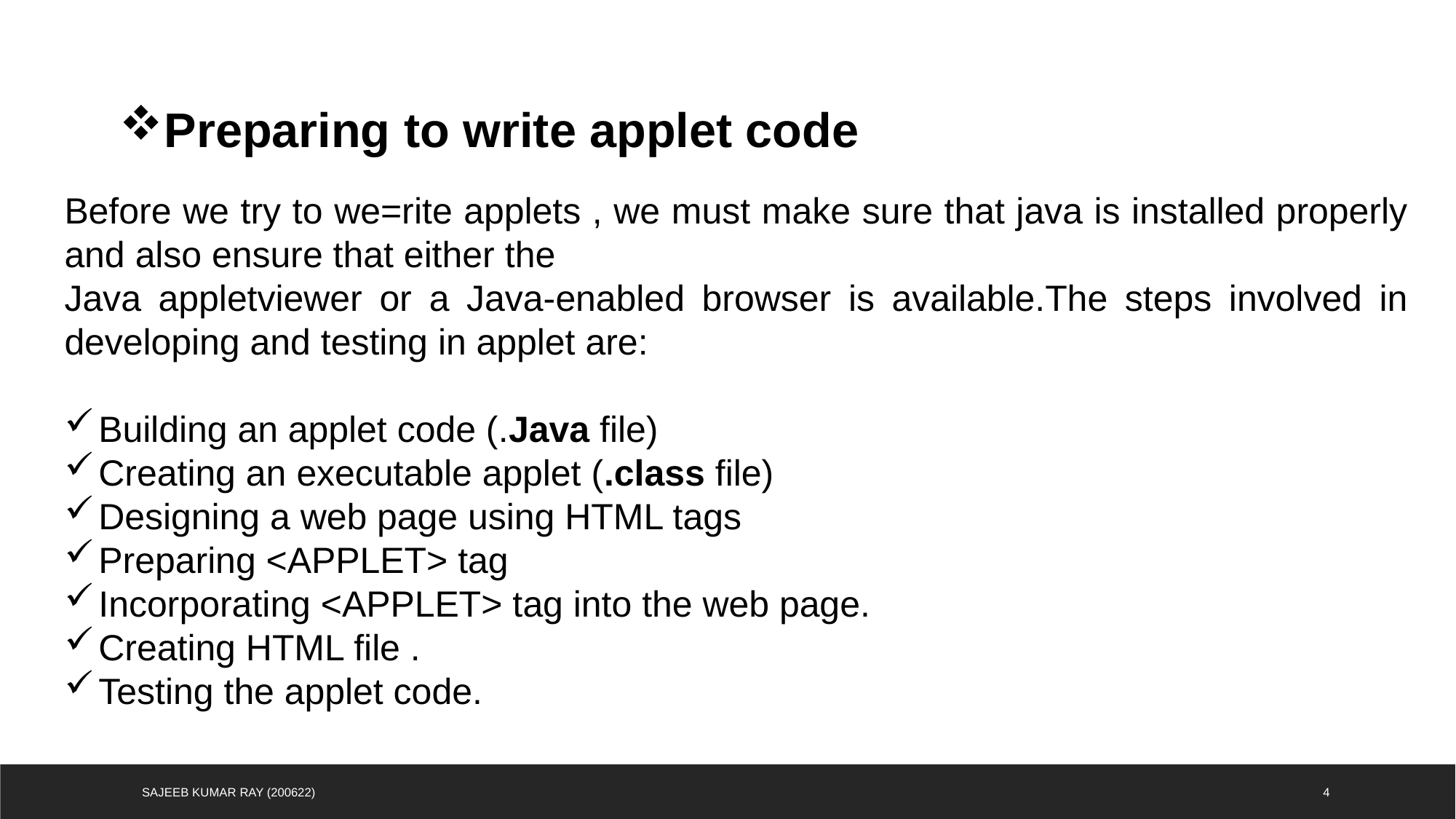

Before we try to we=rite applets , we must make sure that java is installed properly and also ensure that either the
Java appletviewer or a Java-enabled browser is available.The steps involved in developing and testing in applet are:

Building an applet code (.Java file)
Creating an executable applet (.class file)
Designing a web page using HTML tags
Preparing <APPLET> tag
Incorporating <APPLET> tag into the web page.
Creating HTML file .
Testing the applet code.
Preparing to write applet code
Sajeeb Kumar Ray (200622)
4